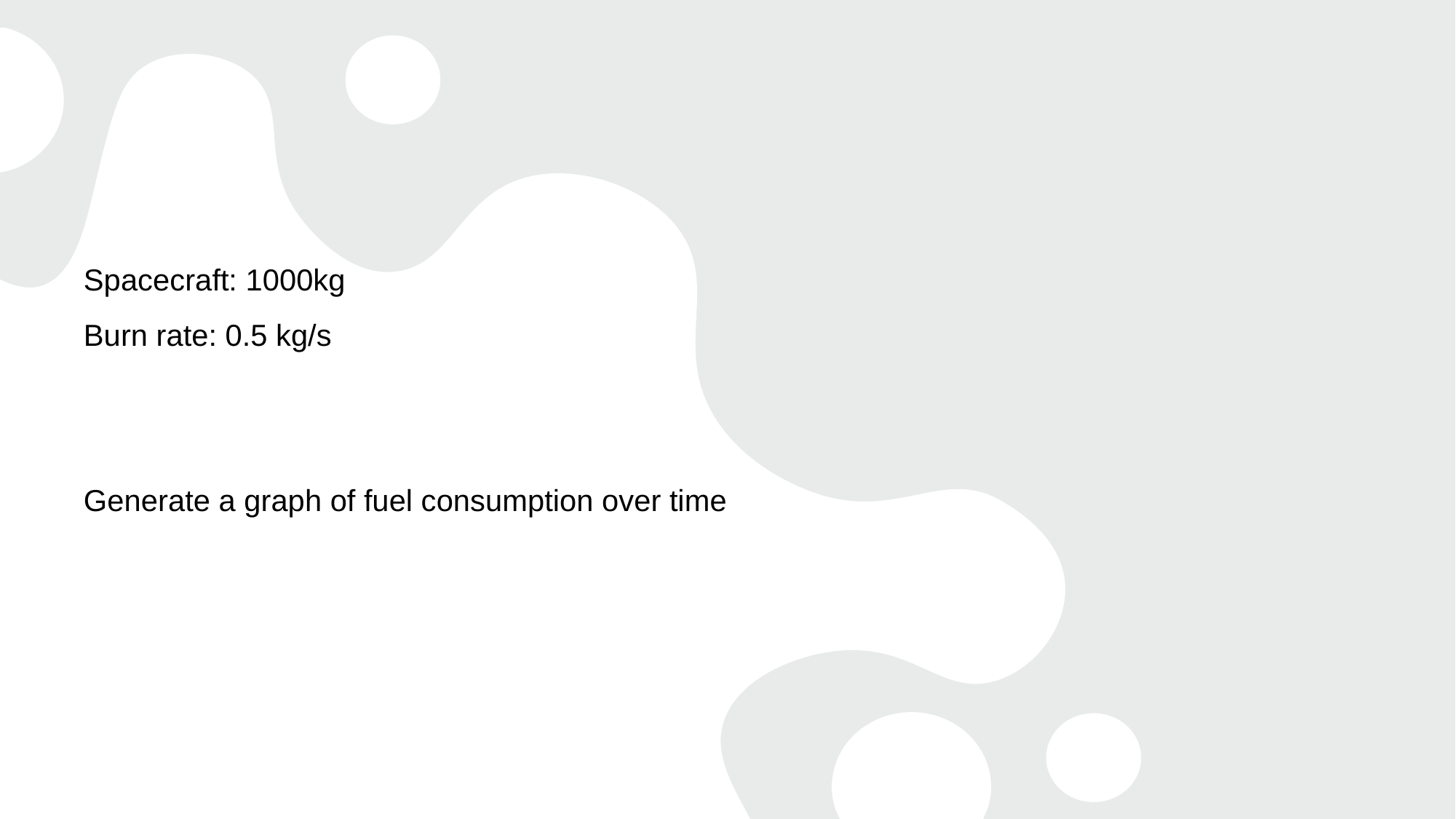

#
Spacecraft: 1000kg
Burn rate: 0.5 kg/s

Generate a graph of fuel consumption over time